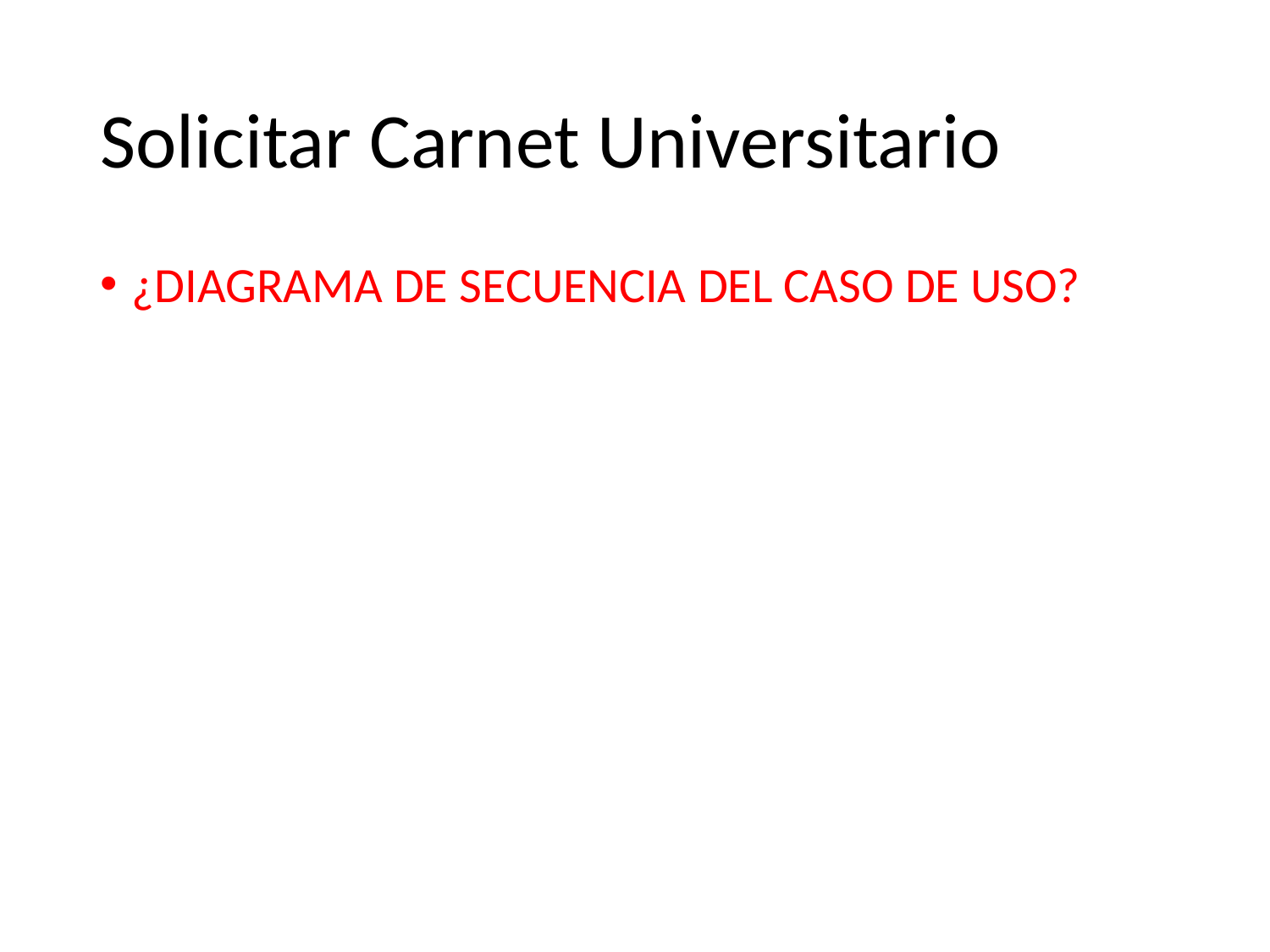

# Solicitar Carnet Universitario
¿DIAGRAMA DE SECUENCIA DEL CASO DE USO?